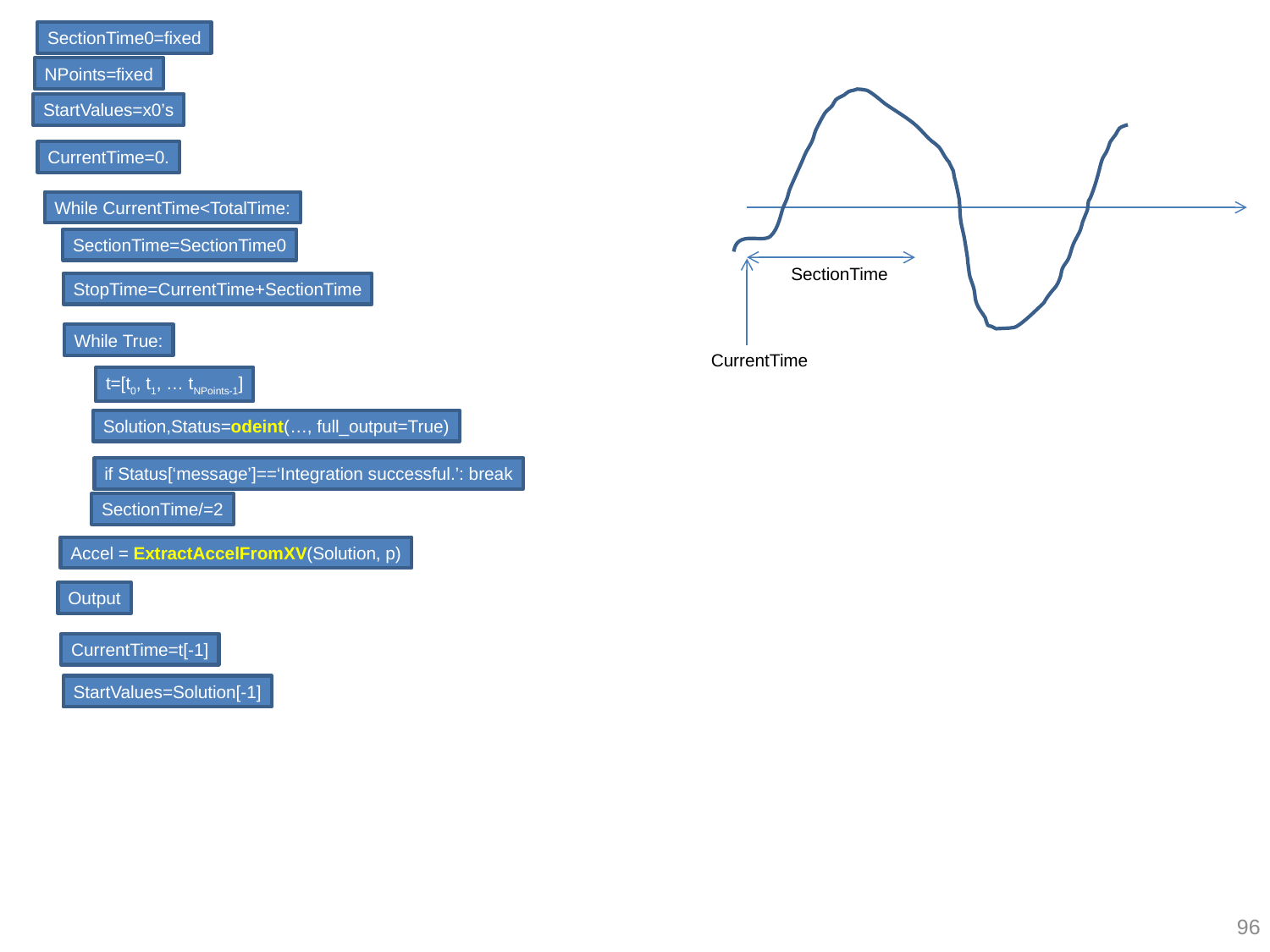

SectionTime0=fixed
NPoints=fixed

StartValues=x0’s
CurrentTime=0.
While CurrentTime<TotalTime:
SectionTime=SectionTime0
SectionTime
StopTime=CurrentTime+SectionTime
While True:
CurrentTime
t=[t0, t1, … tNPoints-1]
Solution,Status=odeint(…, full_output=True)
if Status[‘message’]==‘Integration successful.’: break
SectionTime/=2
Accel = ExtractAccelFromXV(Solution, p)
Output
CurrentTime=t[-1]
StartValues=Solution[-1]
96